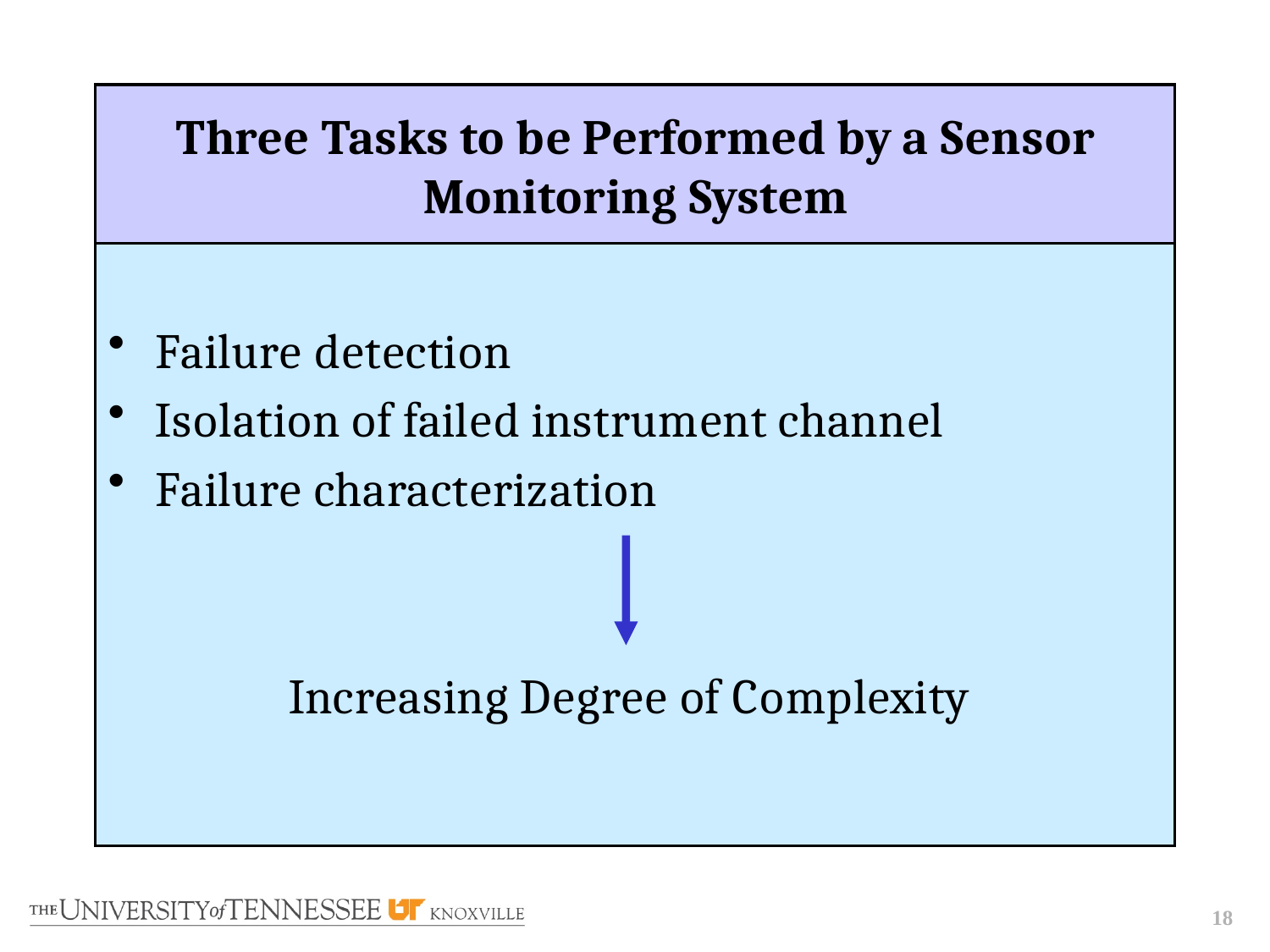

# Three Tasks to be Performed by a Sensor Monitoring System

Failure detection
Isolation of failed instrument channel
Failure characterization

Increasing Degree of Complexity

18